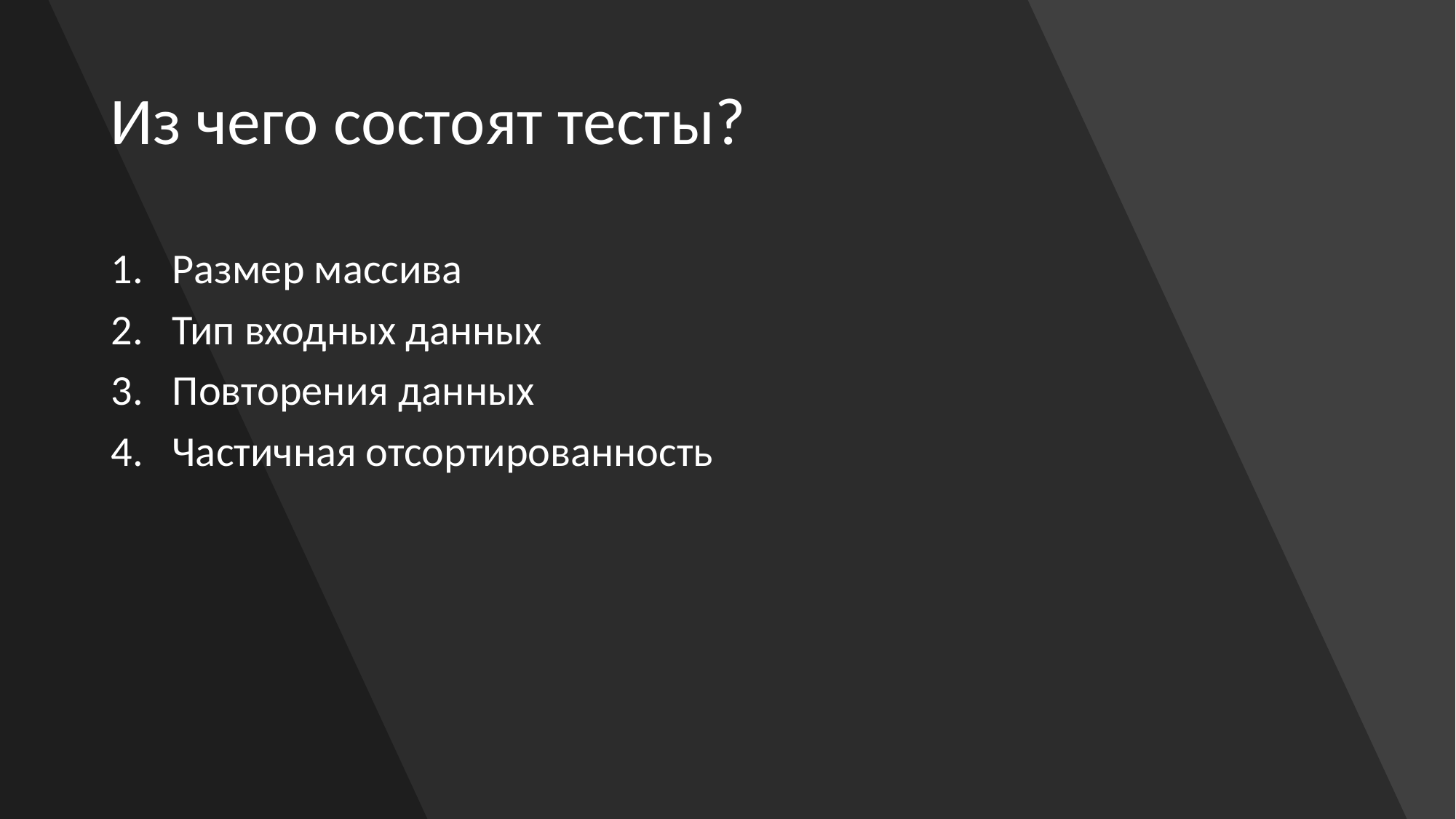

# Из чего состоят тесты?
Размер массива
Тип входных данных
Повторения данных
Частичная отсортированность